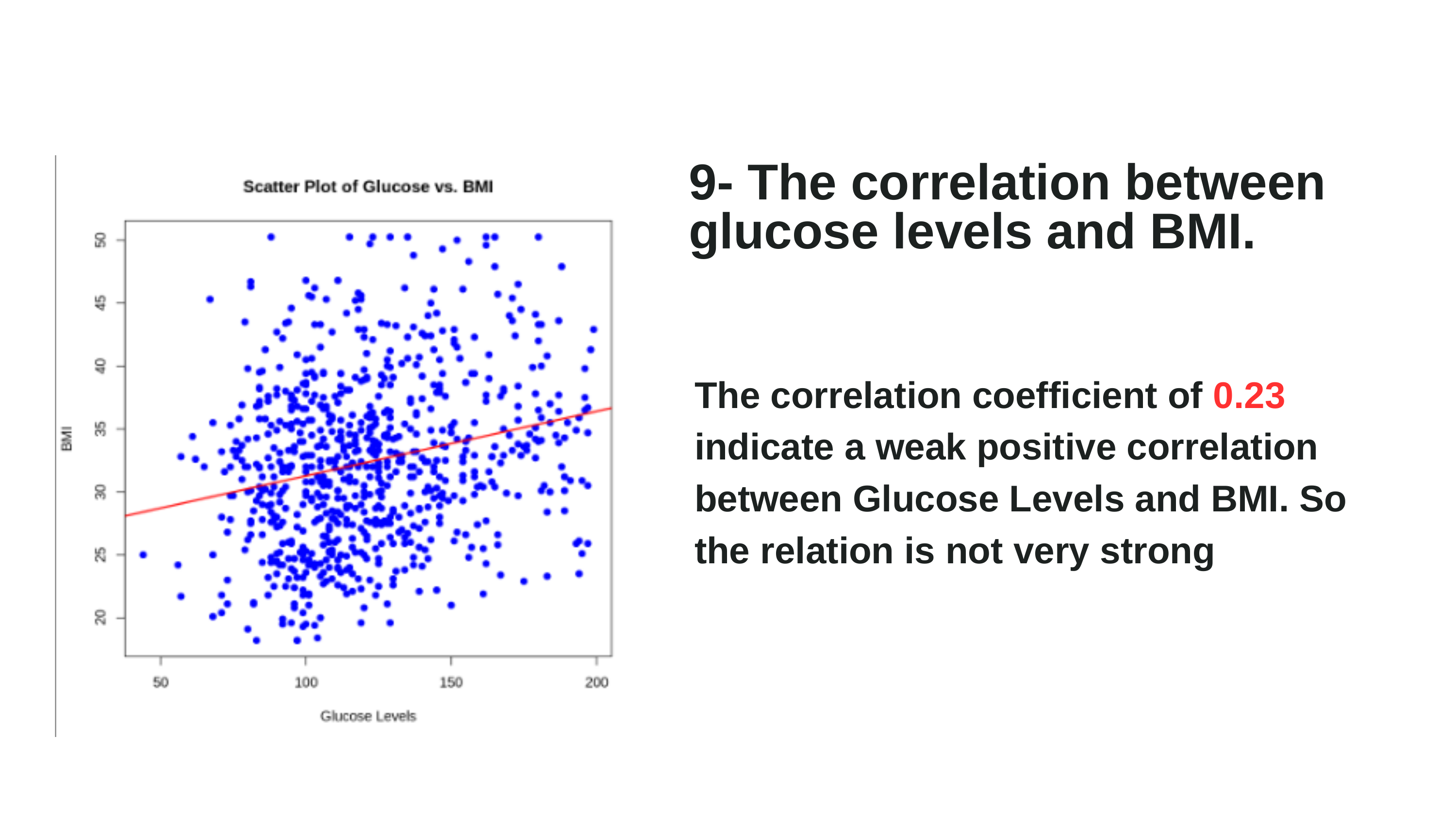

9- The correlation between glucose levels and BMI.

The correlation coefficient of 0.23 indicate a weak positive correlation between Glucose Levels and BMI. So the relation is not very strong